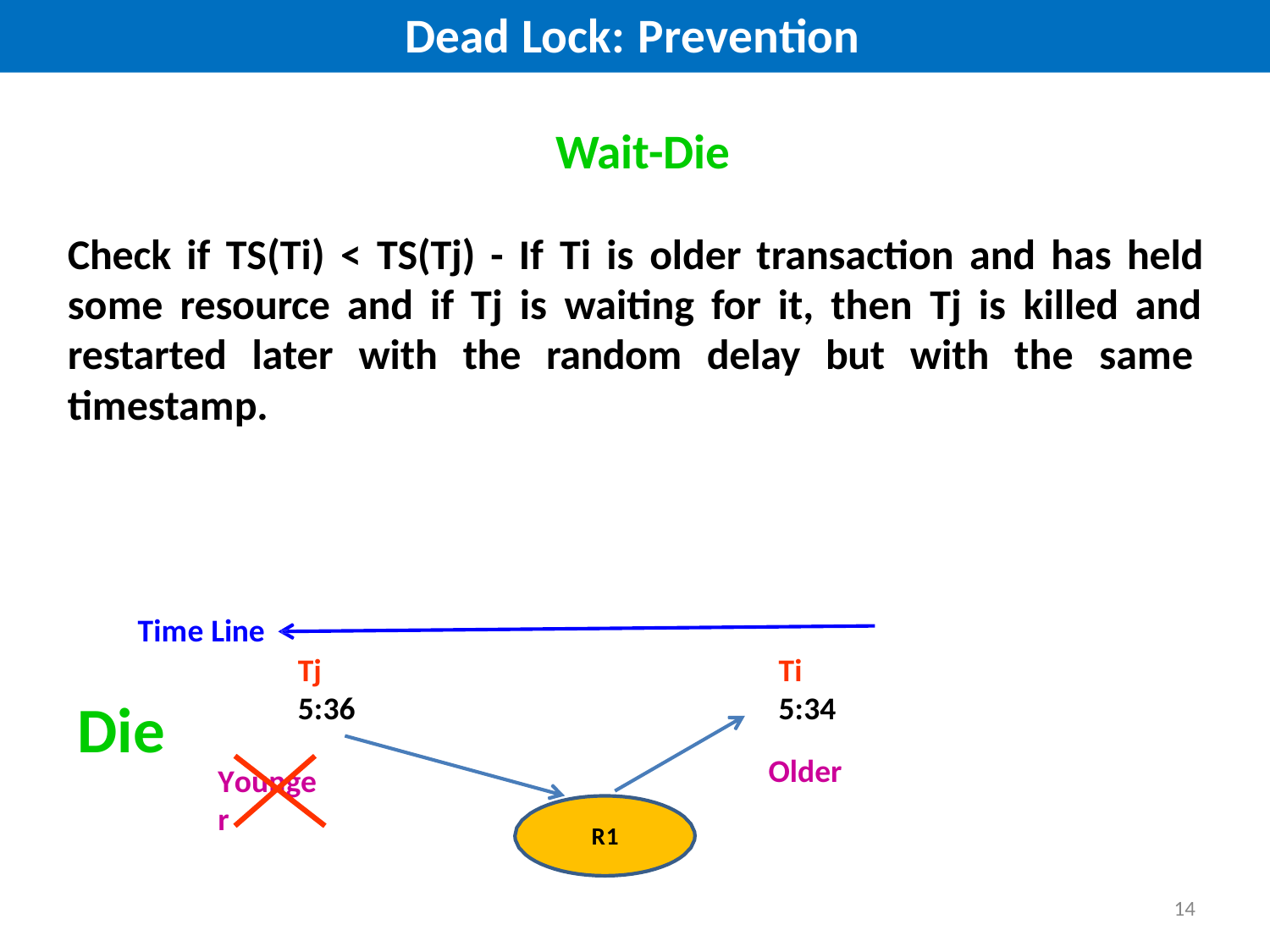

# Dead Lock: Prevention
Wait-Die

Check if TS(Ti) < TS(Tj) - If Ti is older transaction and has held  some resource and if Tj is waiting for it, then Tj is killed and  restarted later with the random delay but with the same  timestamp.
Time Line

Tj  5:36
Ti  5:34
Die

Older

Younger

R1
14